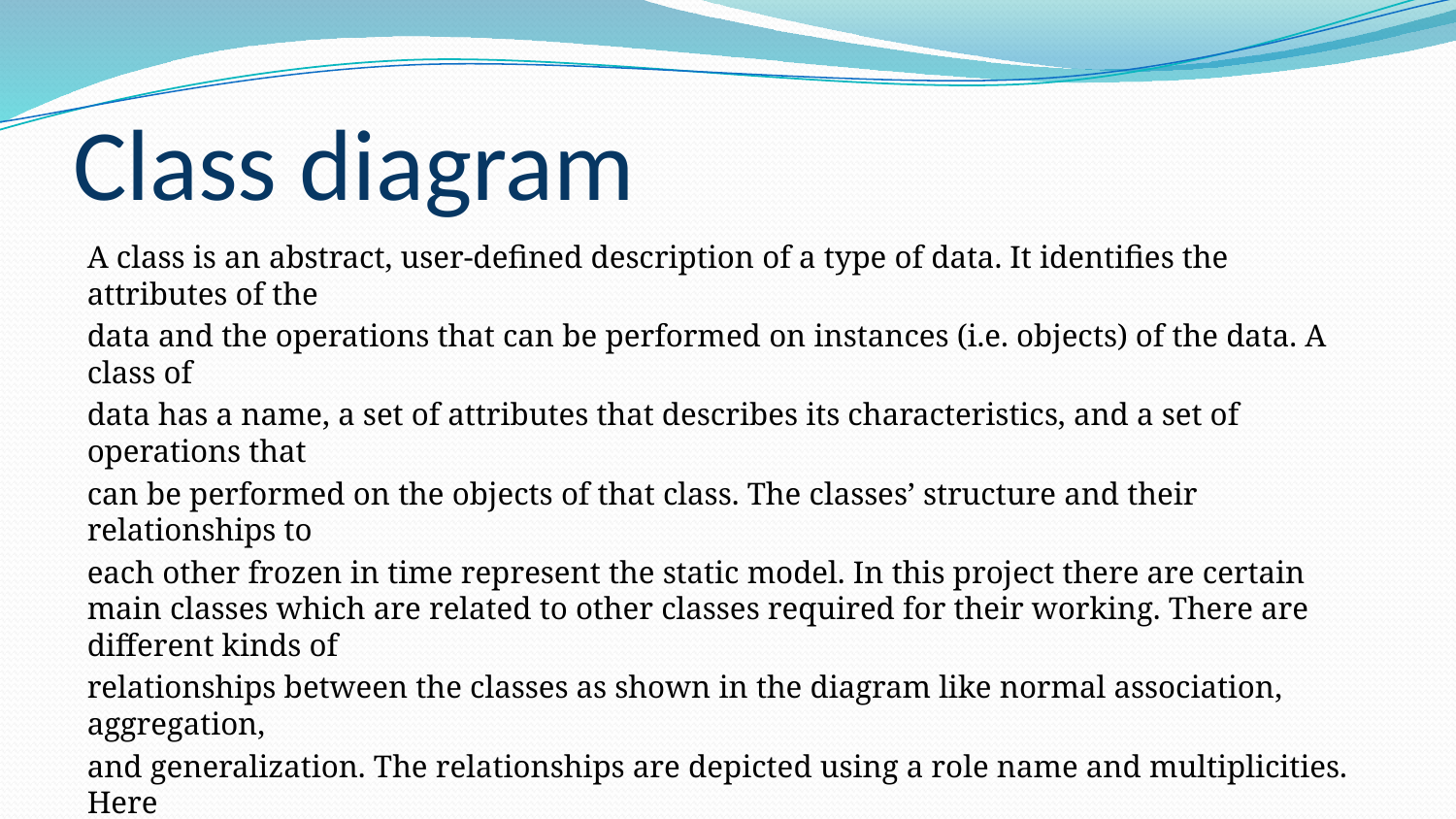

# Class diagram
A class is an abstract, user-defined description of a type of data. It identifies the attributes of the
data and the operations that can be performed on instances (i.e. objects) of the data. A class of
data has a name, a set of attributes that describes its characteristics, and a set of operations that
can be performed on the objects of that class. The classes’ structure and their relationships to
each other frozen in time represent the static model. In this project there are certain main classes which are related to other classes required for their working. There are different kinds of
relationships between the classes as shown in the diagram like normal association, aggregation,
and generalization. The relationships are depicted using a role name and multiplicities. Here
‘user’, ‘project’ , ‘Contact form’ and ‘about me’ are the most important classes which are related to other classes.